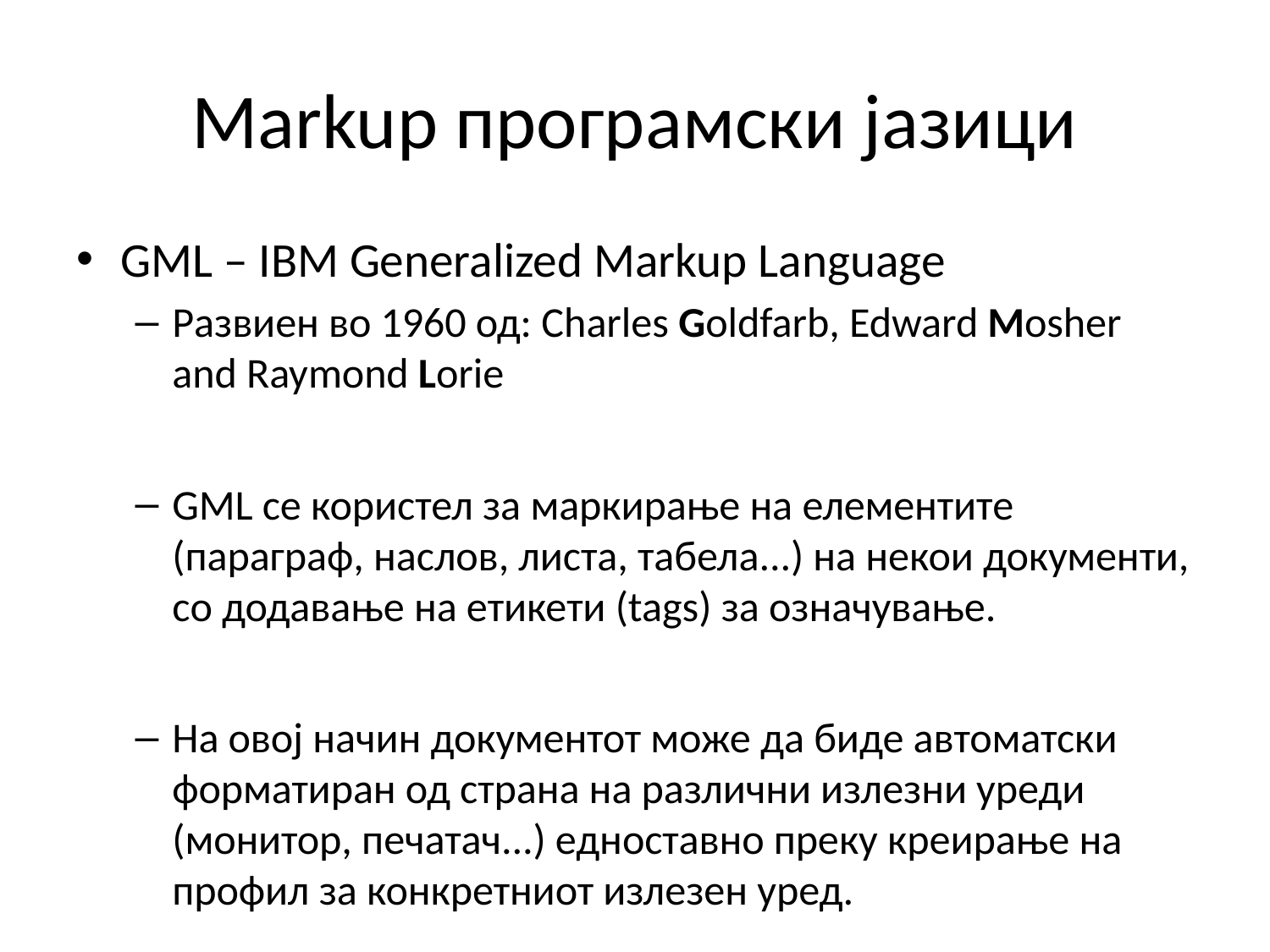

# Markup програмски јазици
GML – IBM Generalized Markup Language
Развиен во 1960 од: Charles Goldfarb, Edward Mosher and Raymond Lorie

GML се користел за маркирање на елементите (параграф, наслов, листа, табела...) на некои документи, со додавање на етикети (tags) за означување.

На овој начин документот може да биде автоматски форматиран од страна на различни излезни уреди (монитор, печатач...) едноставно преку креирање на профил за конкретниот излезен уред.